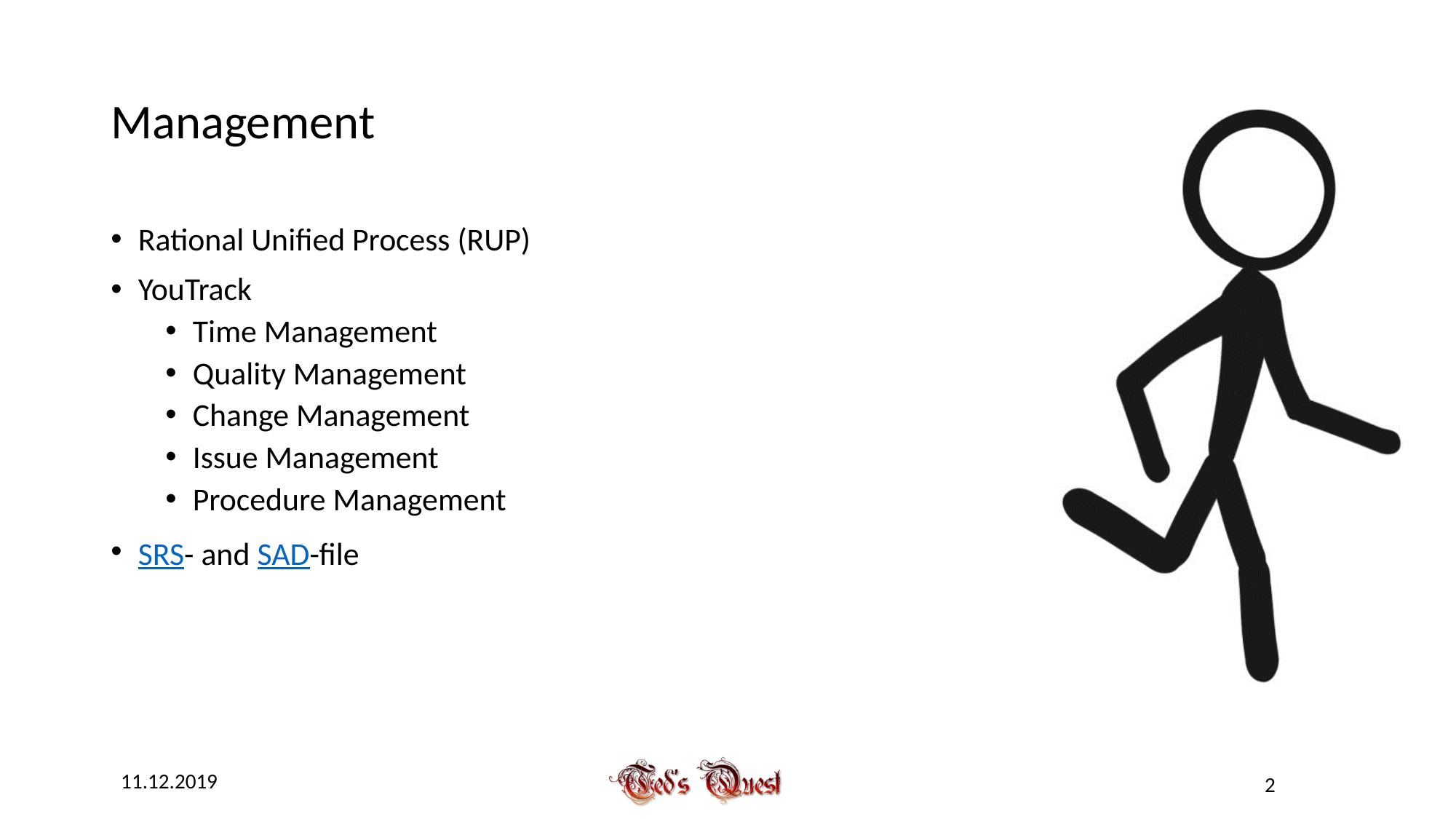

# Management
Rational Unified Process (RUP)
YouTrack
Time Management
Quality Management
Change Management
Issue Management
Procedure Management
SRS- and SAD-file

11.12.2019
2